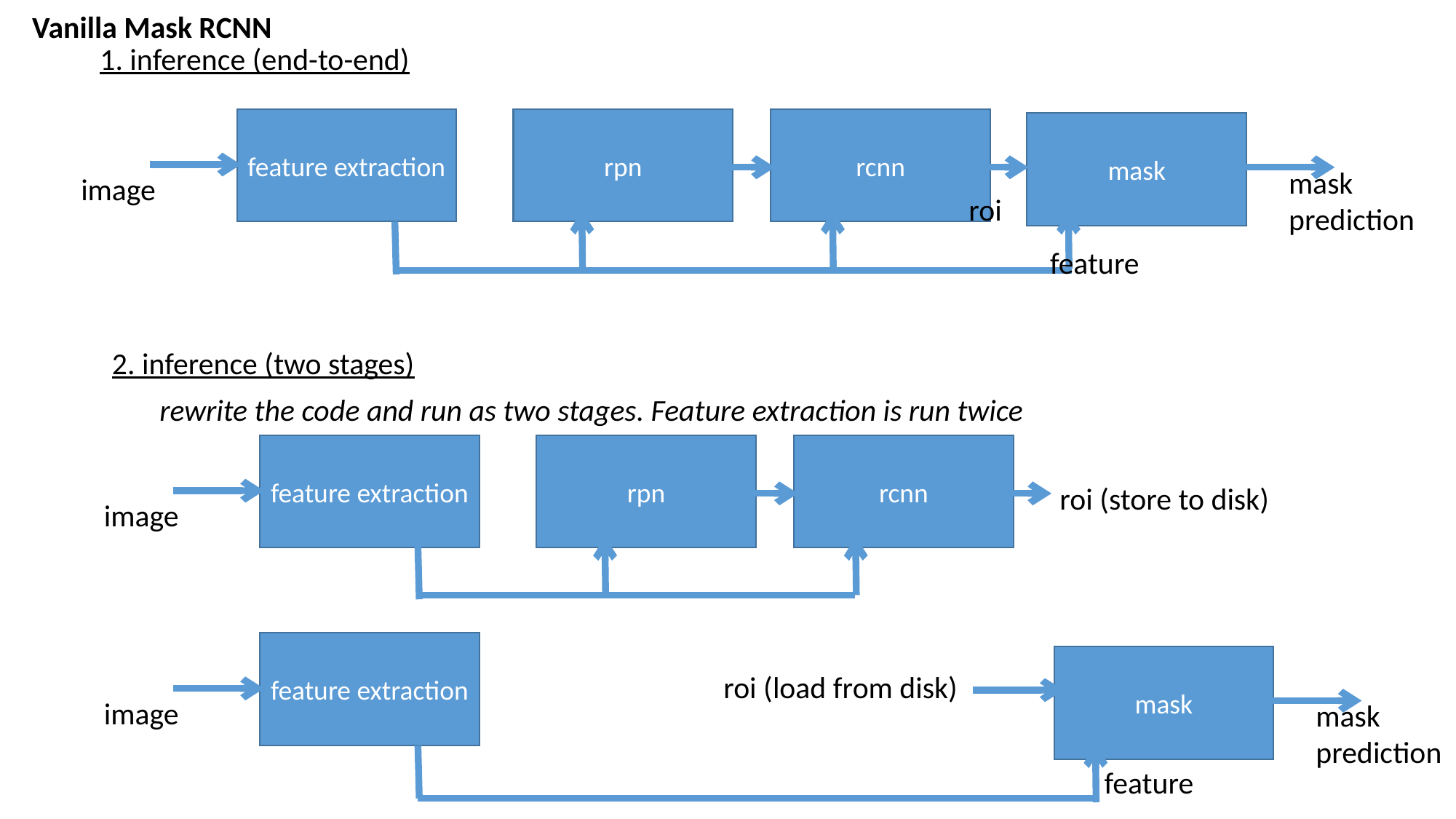

Vanilla Mask RCNN
1. inference (end-to-end)
feature extraction
rpn
rcnn
mask
mask prediction
image
roi
feature
2. inference (two stages)
rewrite the code and run as two stages. Feature extraction is run twice
feature extraction
rpn
rcnn
roi (store to disk)
image
feature extraction
mask
roi (load from disk)
image
mask prediction
feature